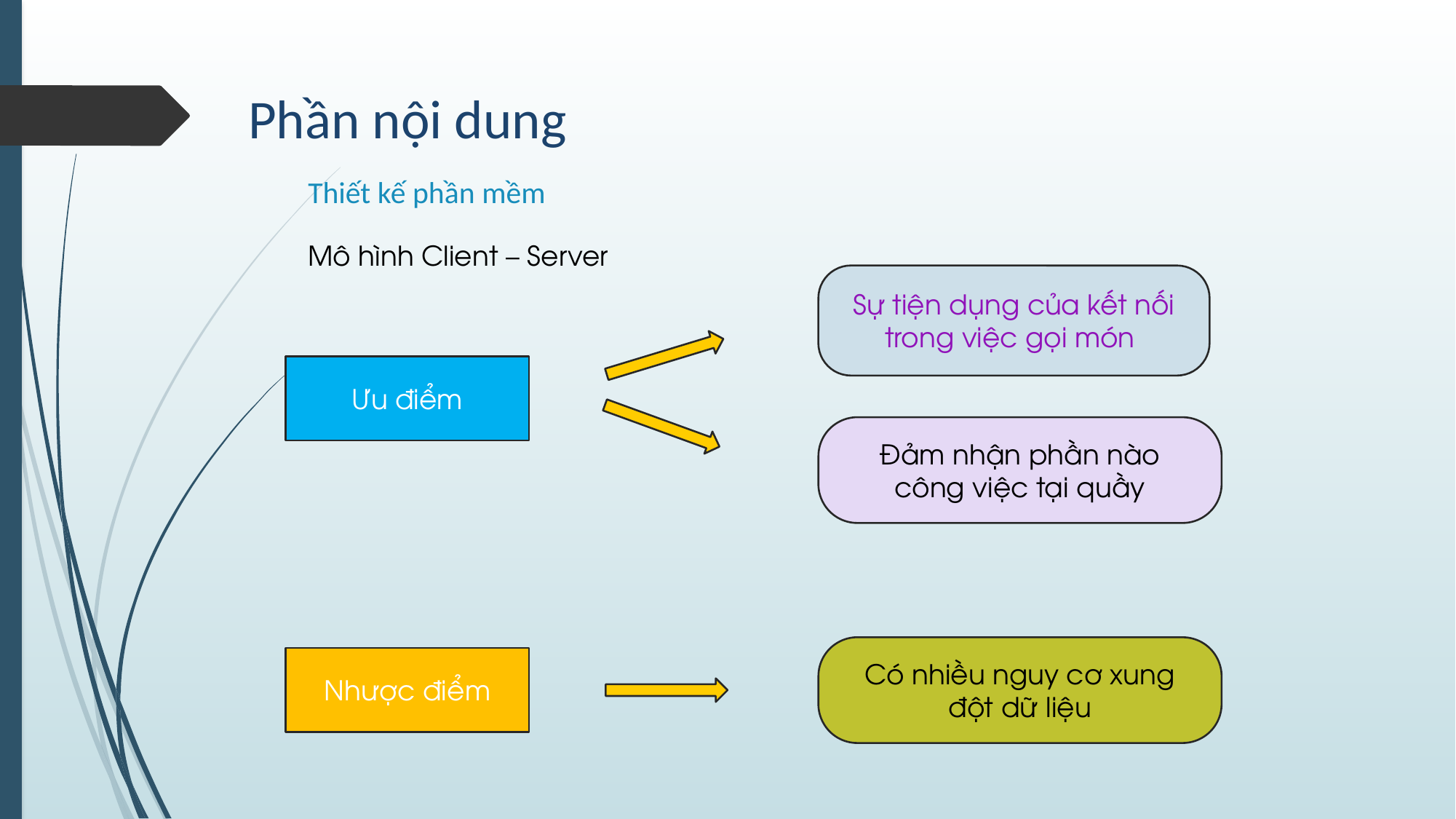

# Phần nội dung
Thiết kế phần mềm
Mô hình Client – Server
Sự tiện dụng của kết nối trong việc gọi món

Ưu điểm

Đảm nhận phần nào công việc tại quầy
Có nhiều nguy cơ xung đột dữ liệu
Nhược điểm